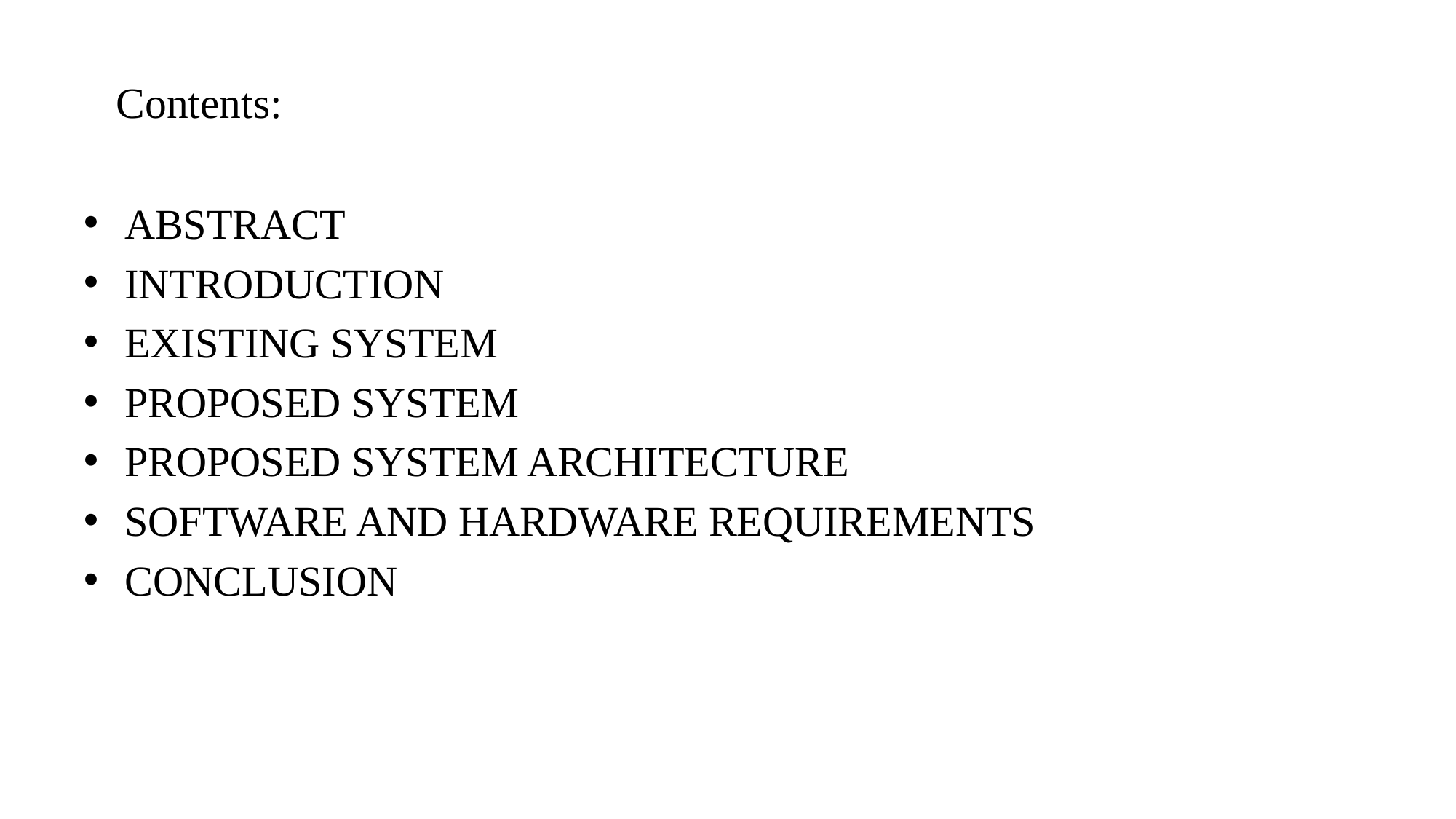

# Contents:
ABSTRACT
INTRODUCTION
EXISTING SYSTEM
PROPOSED SYSTEM
PROPOSED SYSTEM ARCHITECTURE
SOFTWARE AND HARDWARE REQUIREMENTS
CONCLUSION